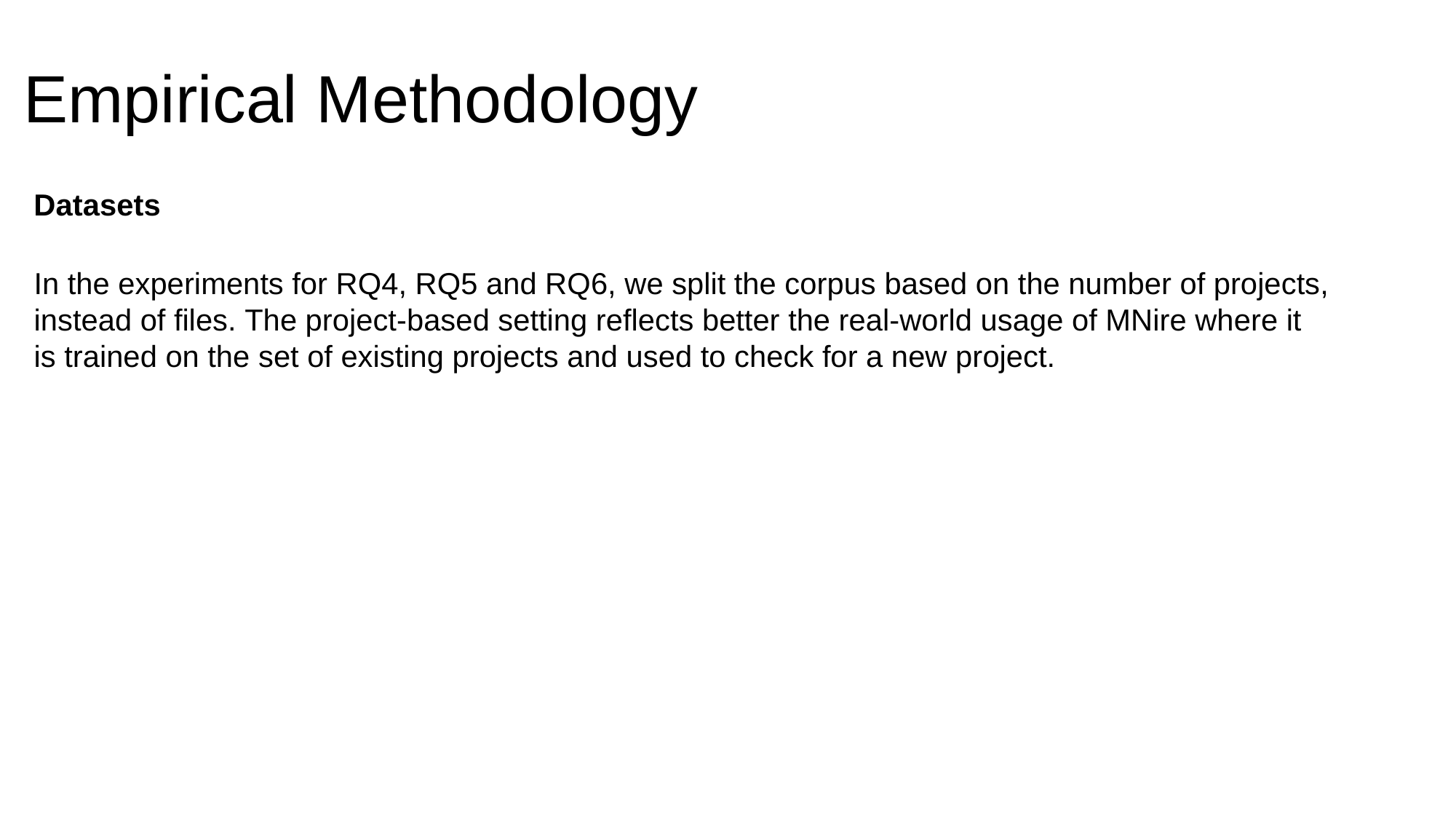

# Empirical Methodology
Datasets
In the experiments for RQ4, RQ5 and RQ6, we split the corpus based on the number of projects, instead of files. The project-based setting reflects better the real-world usage of MNire where it is trained on the set of existing projects and used to check for a new project.